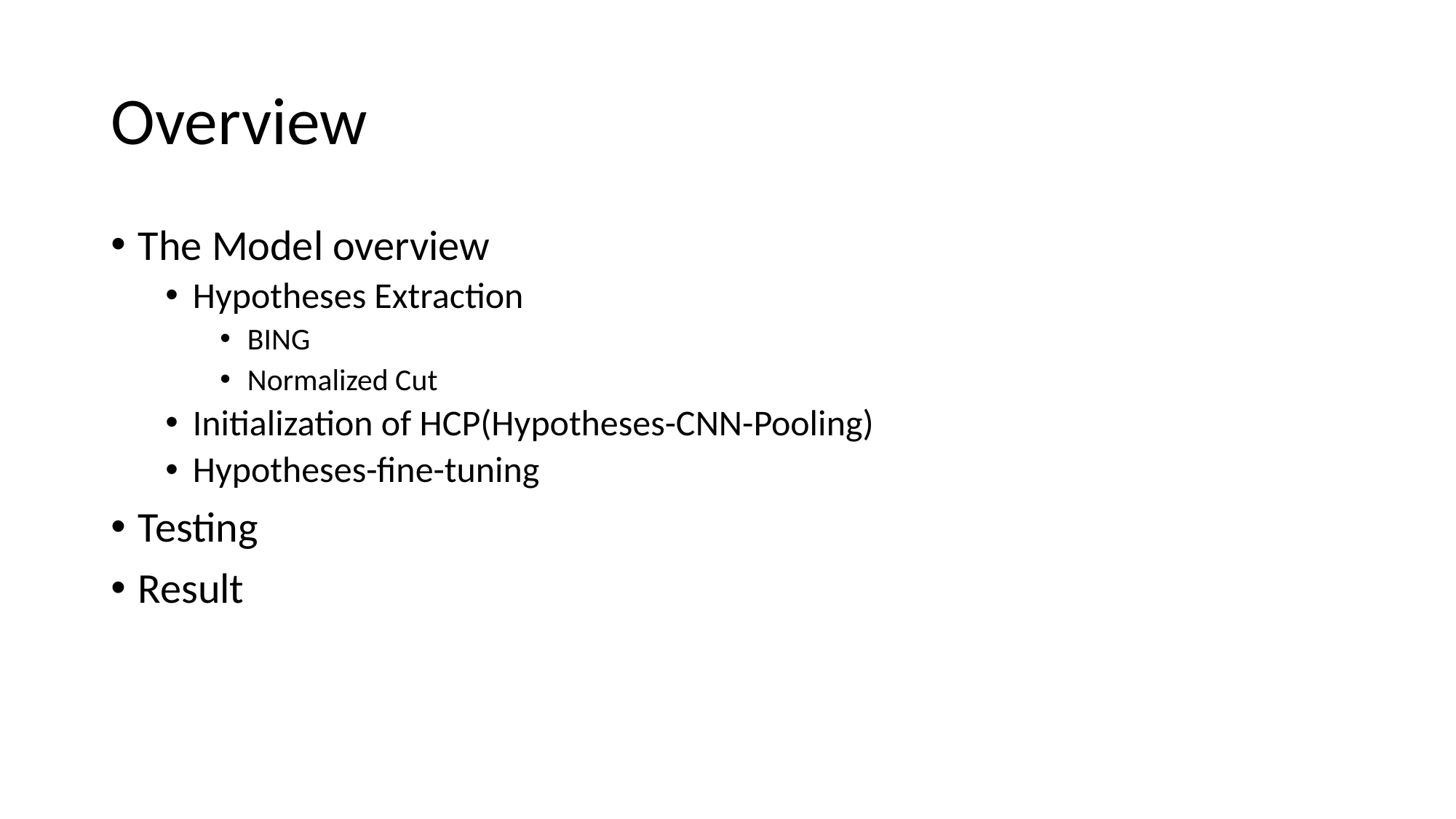

# Overview
The Model overview
Hypotheses Extraction
BING
Normalized Cut
Initialization of HCP(Hypotheses-CNN-Pooling)
Hypotheses-fine-tuning
Testing
Result